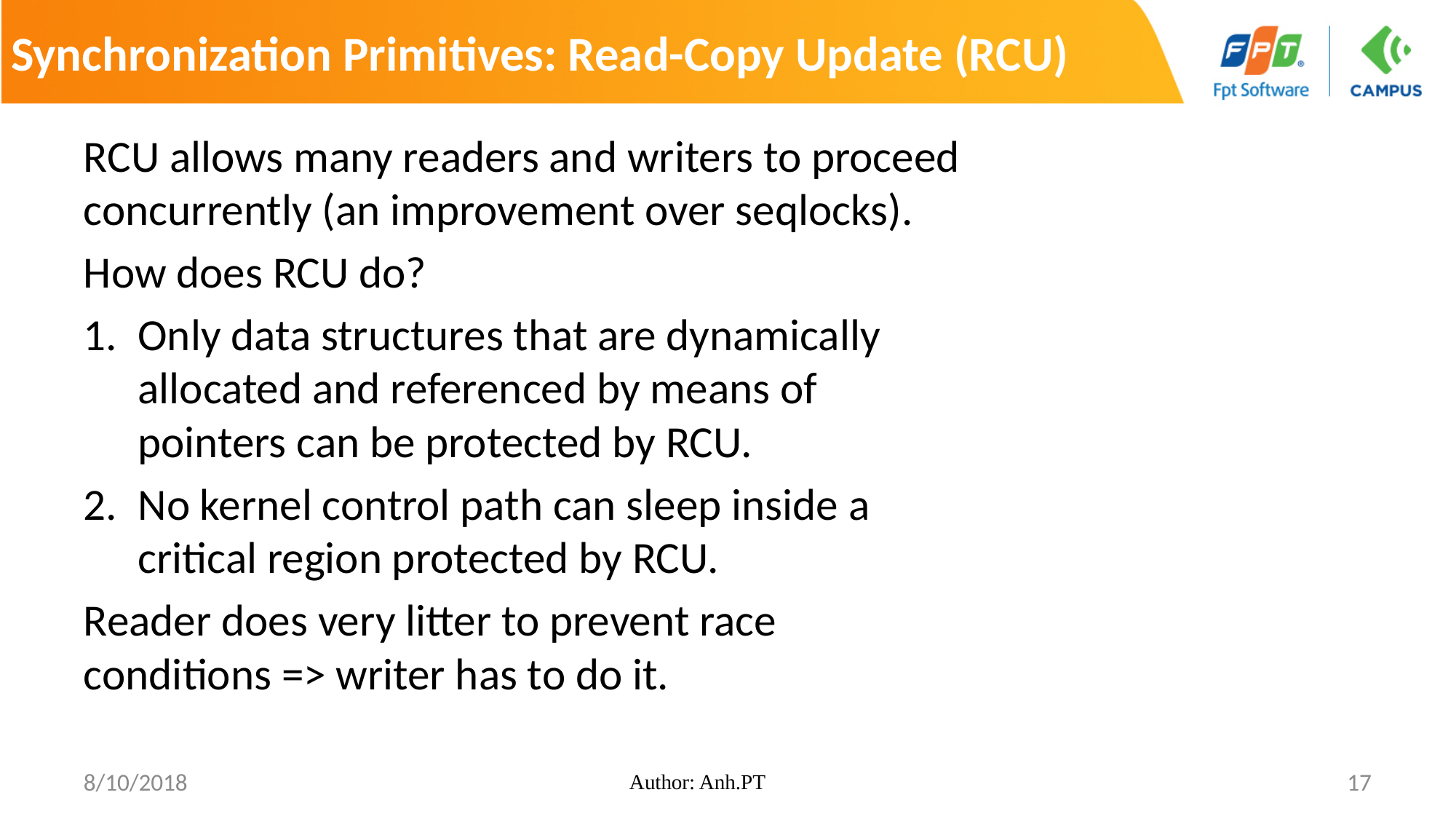

# Synchronization Primitives: Read-Copy Update (RCU)
RCU allows many readers and writers to proceed concurrently (an improvement over seqlocks).
How does RCU do?
Only data structures that are dynamically allocated and referenced by means of pointers can be protected by RCU.
No kernel control path can sleep inside a critical region protected by RCU.
Reader does very litter to prevent race conditions => writer has to do it.
8/10/2018
Author: Anh.PT
17